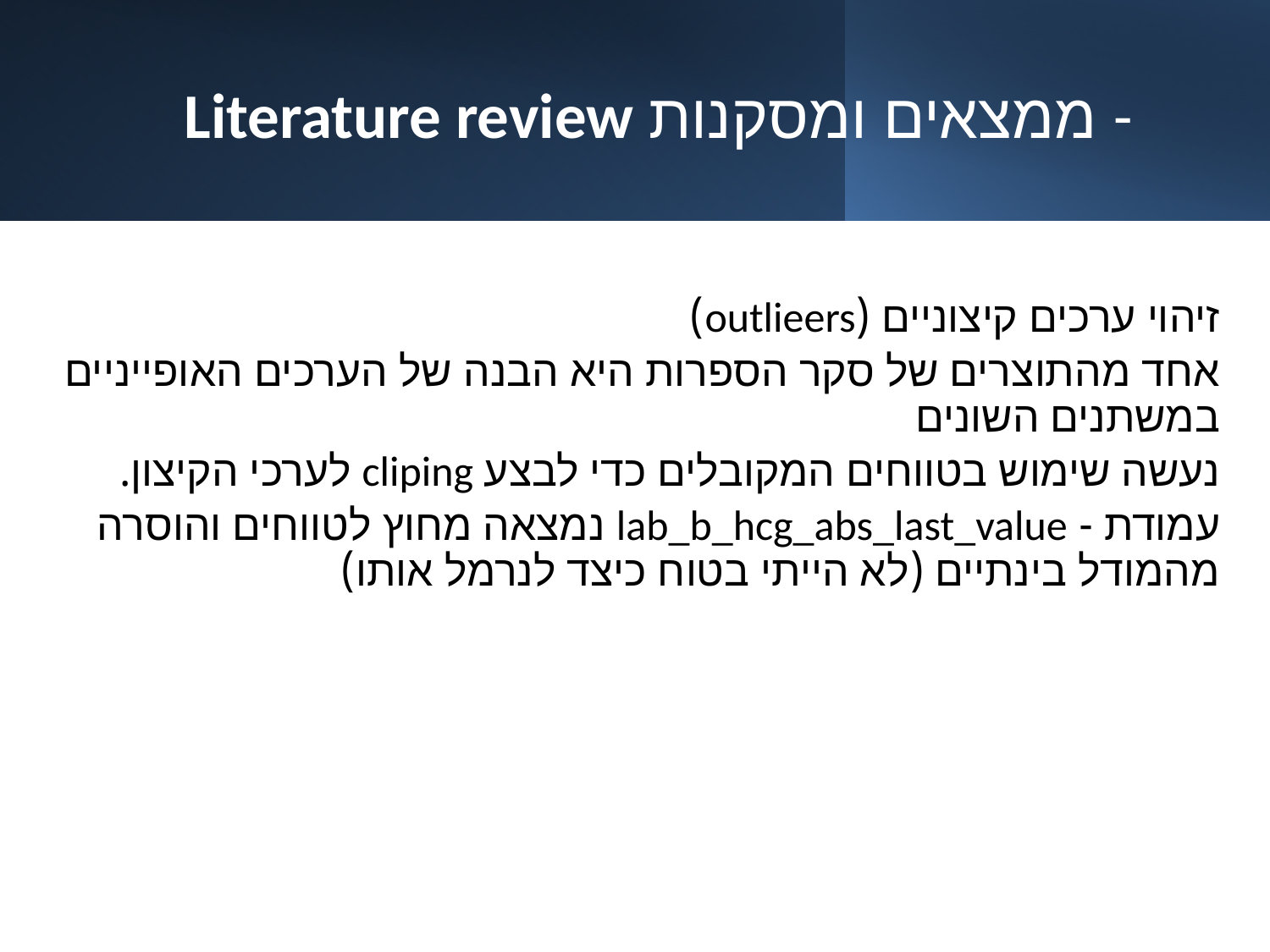

# Literature review ממצאים ומסקנות -
זיהוי ערכים קיצוניים (outlieers)
אחד מהתוצרים של סקר הספרות היא הבנה של הערכים האופייניים במשתנים השונים
נעשה שימוש בטווחים המקובלים כדי לבצע cliping לערכי הקיצון.
עמודת - lab_b_hcg_abs_last_value נמצאה מחוץ לטווחים והוסרה מהמודל בינתיים (לא הייתי בטוח כיצד לנרמל אותו)